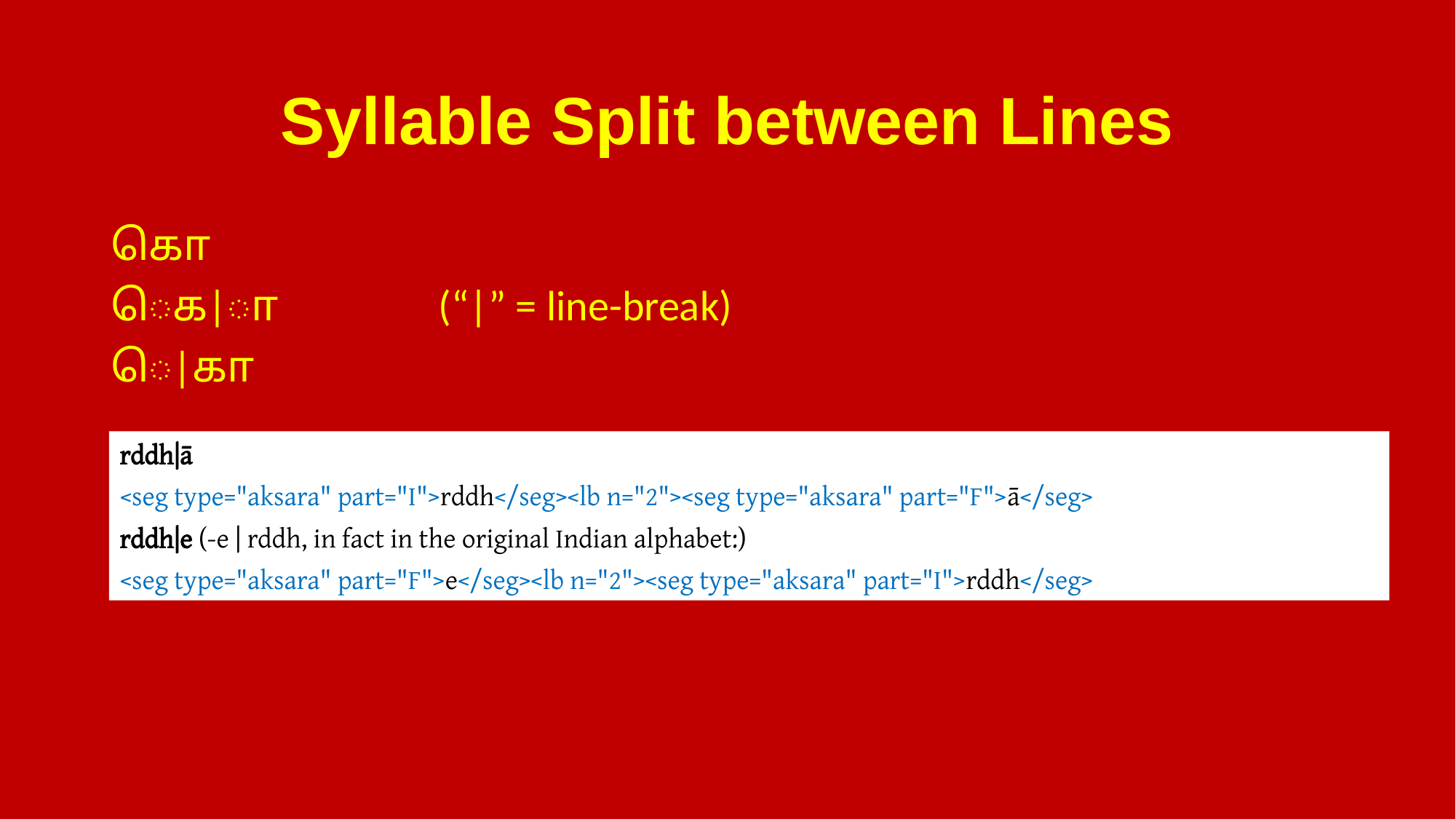

# Syllable Split between Lines
கொ
ெக|ா		(“|” = line-break)
ெ|கா
rddh|ā
<seg type="aksara" part="I">rddh</seg><lb n="2"><seg type="aksara" part="F">ā</seg>
rddh|e (-e | rddh, in fact in the original Indian alphabet:)
<seg type="aksara" part="F">e</seg><lb n="2"><seg type="aksara" part="I">rddh</seg>